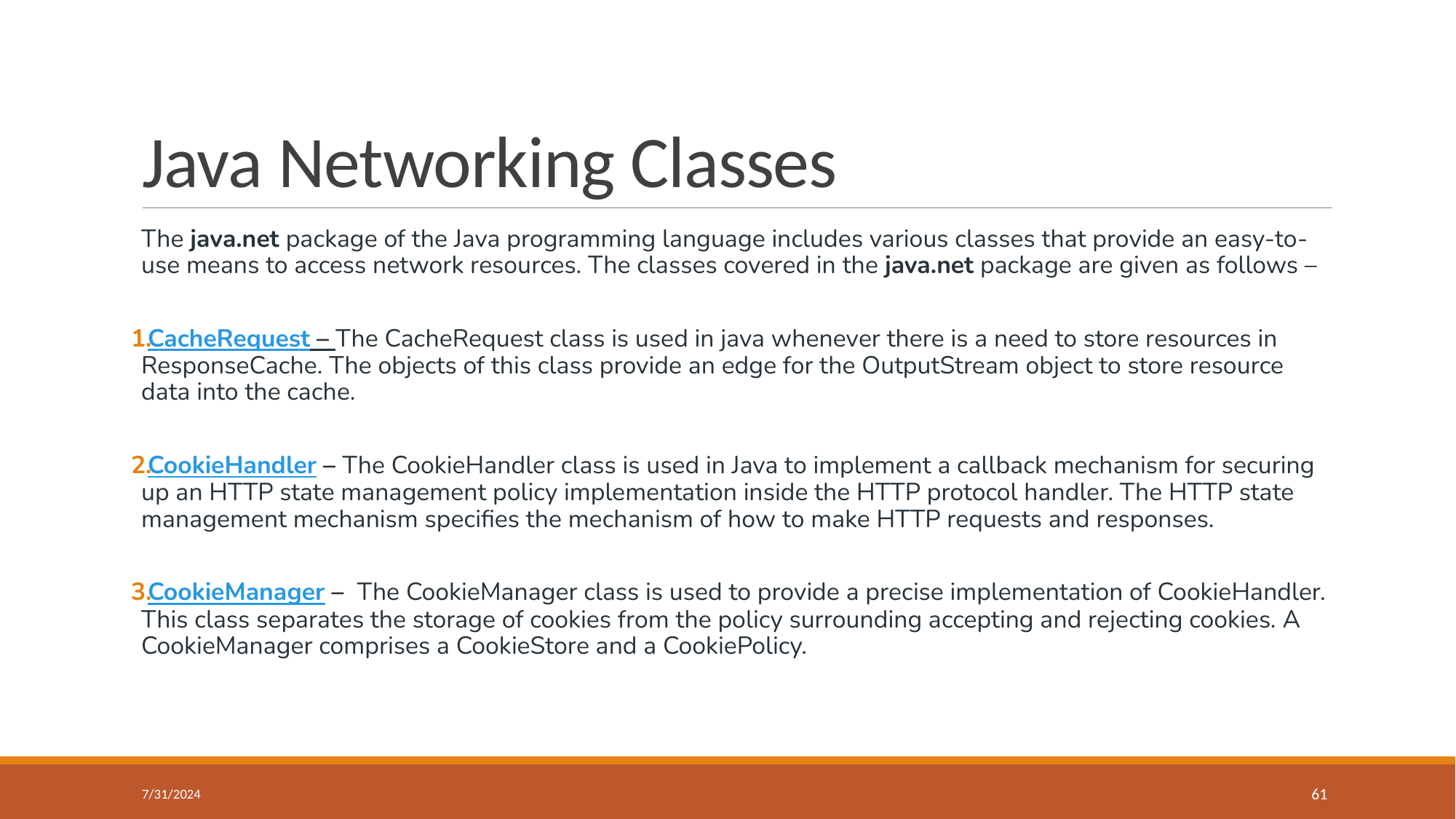

# Java Networking Classes
The java.net package of the Java programming language includes various classes that provide an easy-to-use means to access network resources. The classes covered in the java.net package are given as follows –
CacheRequest – The CacheRequest class is used in java whenever there is a need to store resources in ResponseCache. The objects of this class provide an edge for the OutputStream object to store resource data into the cache.
CookieHandler – The CookieHandler class is used in Java to implement a callback mechanism for securing up an HTTP state management policy implementation inside the HTTP protocol handler. The HTTP state management mechanism specifies the mechanism of how to make HTTP requests and responses.
CookieManager –  The CookieManager class is used to provide a precise implementation of CookieHandler. This class separates the storage of cookies from the policy surrounding accepting and rejecting cookies. A CookieManager comprises a CookieStore and a CookiePolicy.
7/31/2024
61